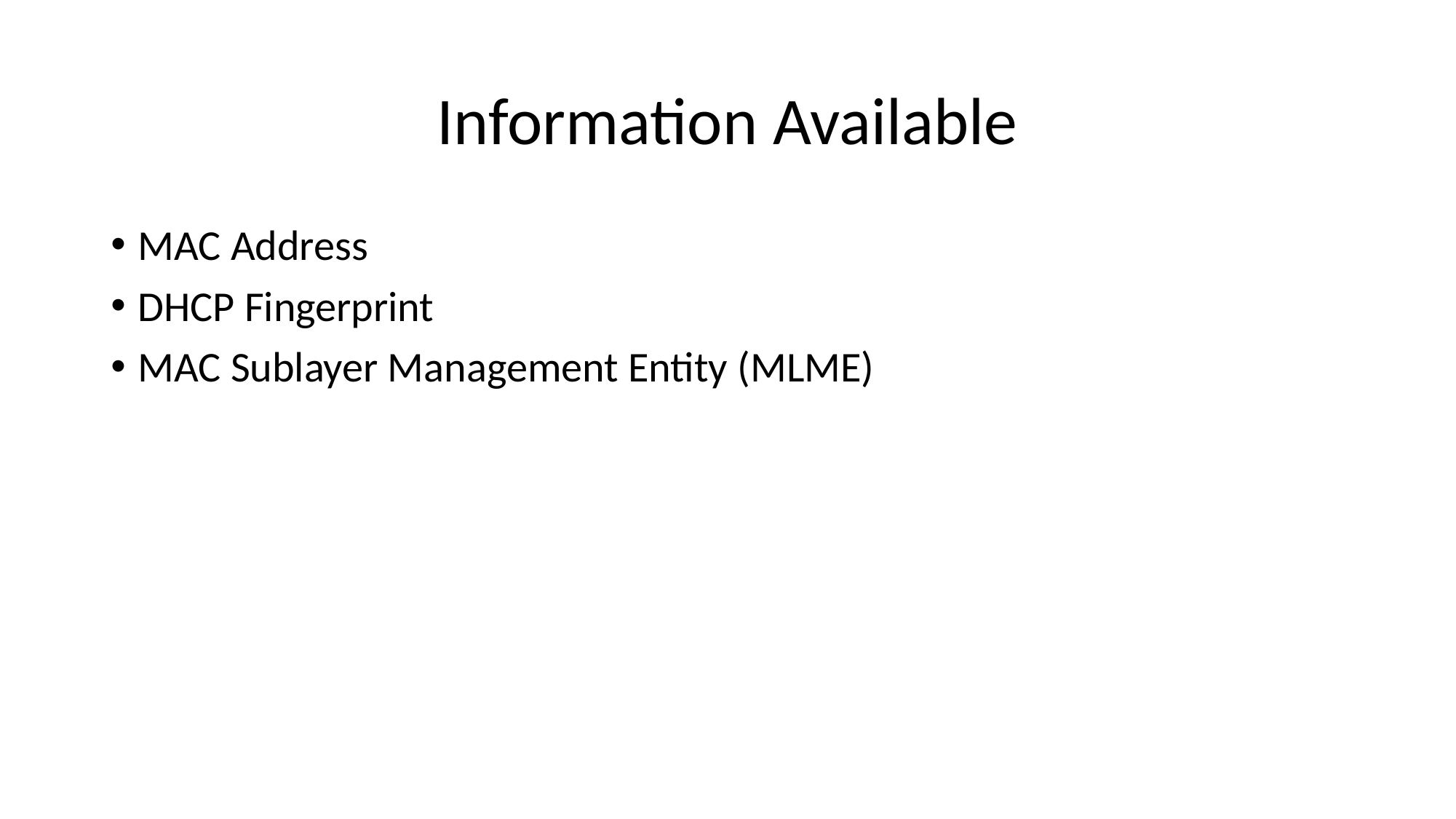

# Information Available
MAC Address
DHCP Fingerprint
MAC Sublayer Management Entity (MLME)